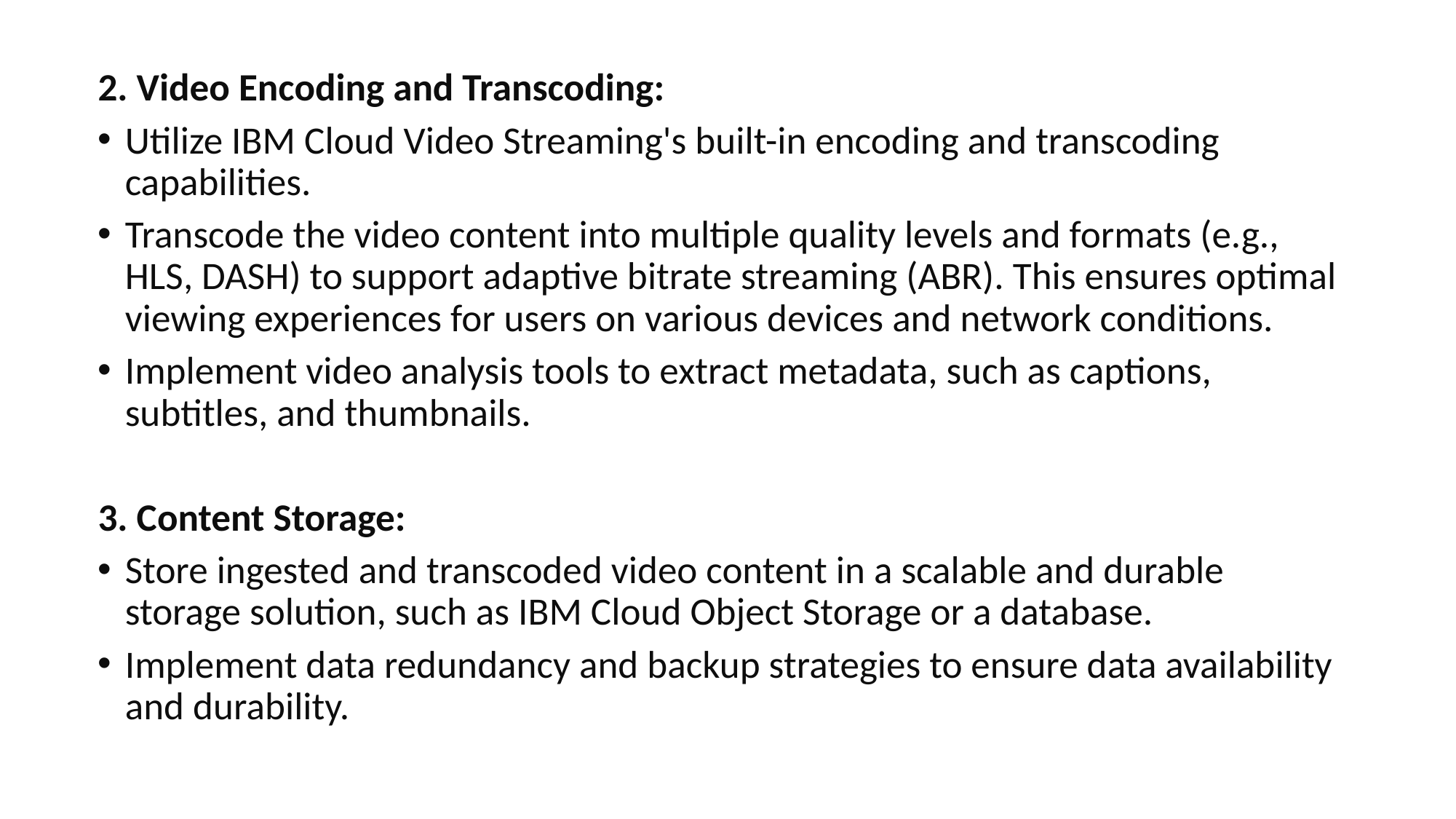

2. Video Encoding and Transcoding:
Utilize IBM Cloud Video Streaming's built-in encoding and transcoding capabilities.
Transcode the video content into multiple quality levels and formats (e.g., HLS, DASH) to support adaptive bitrate streaming (ABR). This ensures optimal viewing experiences for users on various devices and network conditions.
Implement video analysis tools to extract metadata, such as captions, subtitles, and thumbnails.

3. Content Storage:
Store ingested and transcoded video content in a scalable and durable storage solution, such as IBM Cloud Object Storage or a database.
Implement data redundancy and backup strategies to ensure data availability and durability.